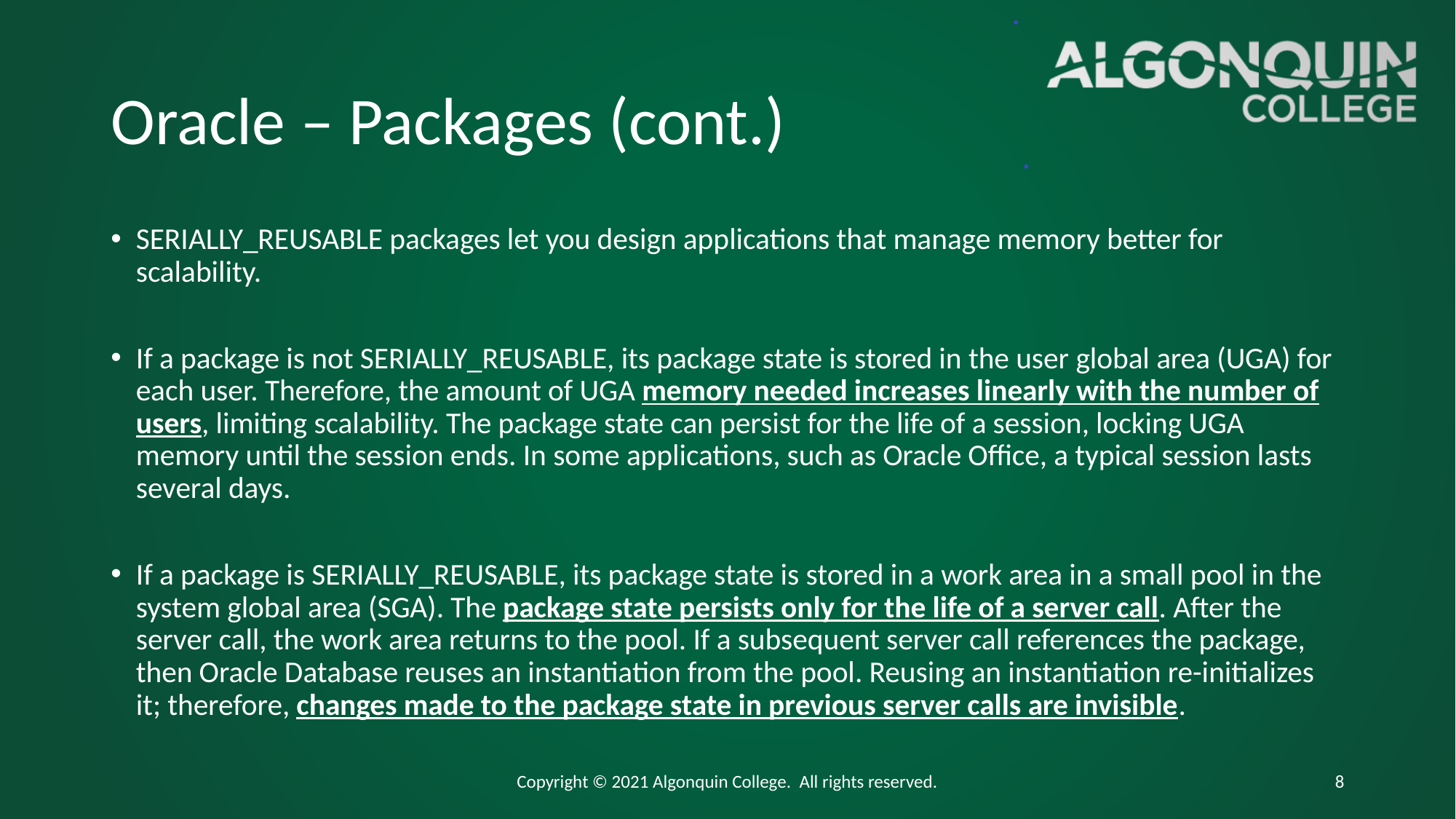

# Oracle – Packages (cont.)
SERIALLY_REUSABLE packages let you design applications that manage memory better for scalability.

If a package is not SERIALLY_REUSABLE, its package state is stored in the user global area (UGA) for each user. Therefore, the amount of UGA memory needed increases linearly with the number of users, limiting scalability. The package state can persist for the life of a session, locking UGA memory until the session ends. In some applications, such as Oracle Office, a typical session lasts several days.

If a package is SERIALLY_REUSABLE, its package state is stored in a work area in a small pool in the system global area (SGA). The package state persists only for the life of a server call. After the server call, the work area returns to the pool. If a subsequent server call references the package, then Oracle Database reuses an instantiation from the pool. Reusing an instantiation re-initializes it; therefore, changes made to the package state in previous server calls are invisible.
Copyright © 2021 Algonquin College.  All rights reserved.
8